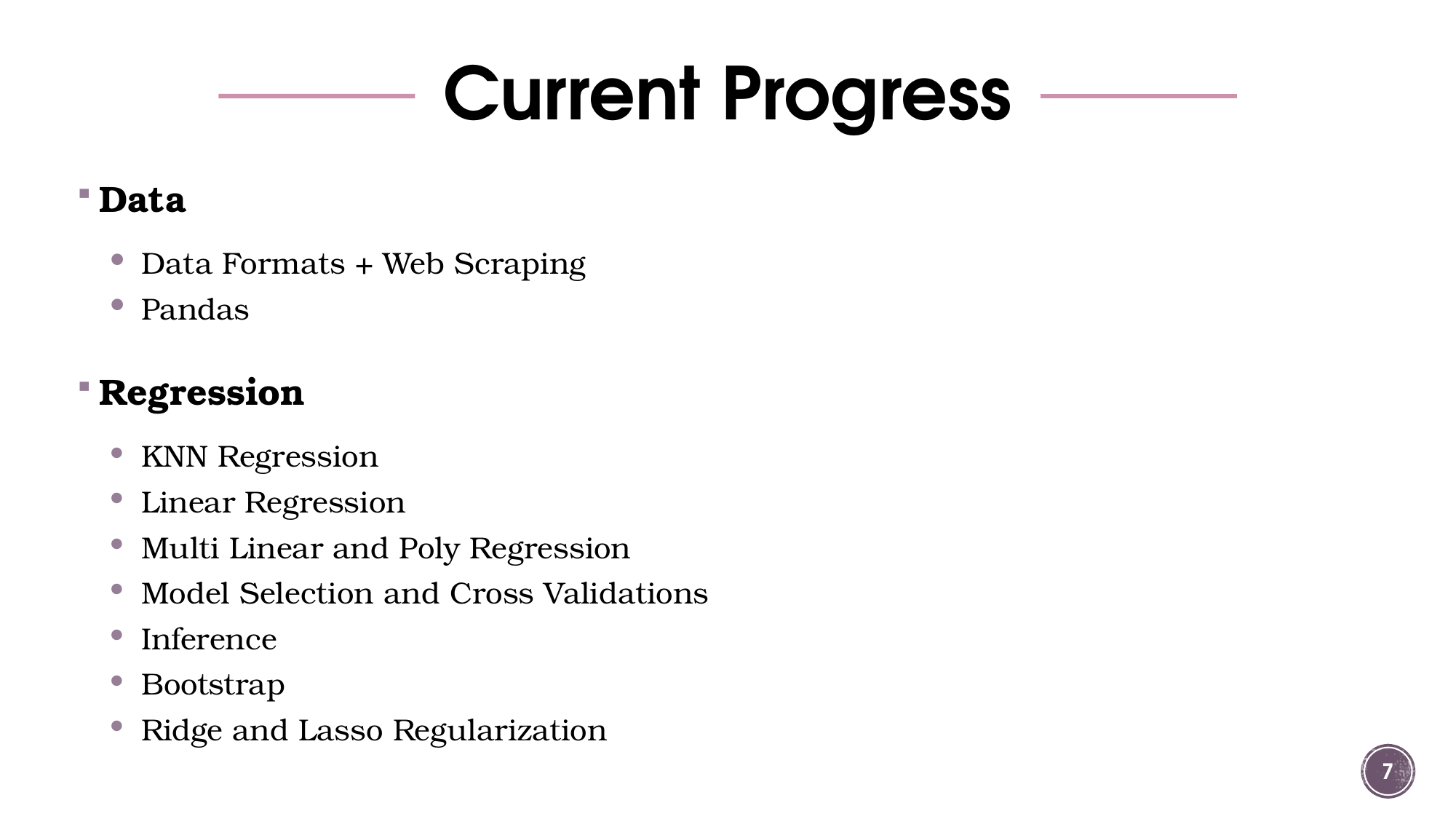

# Current Progress
Data
 Data Formats + Web Scraping
 Pandas
Regression
 KNN Regression
 Linear Regression
 Multi Linear and Poly Regression
 Model Selection and Cross Validations
 Inference
 Bootstrap
 Ridge and Lasso Regularization
7